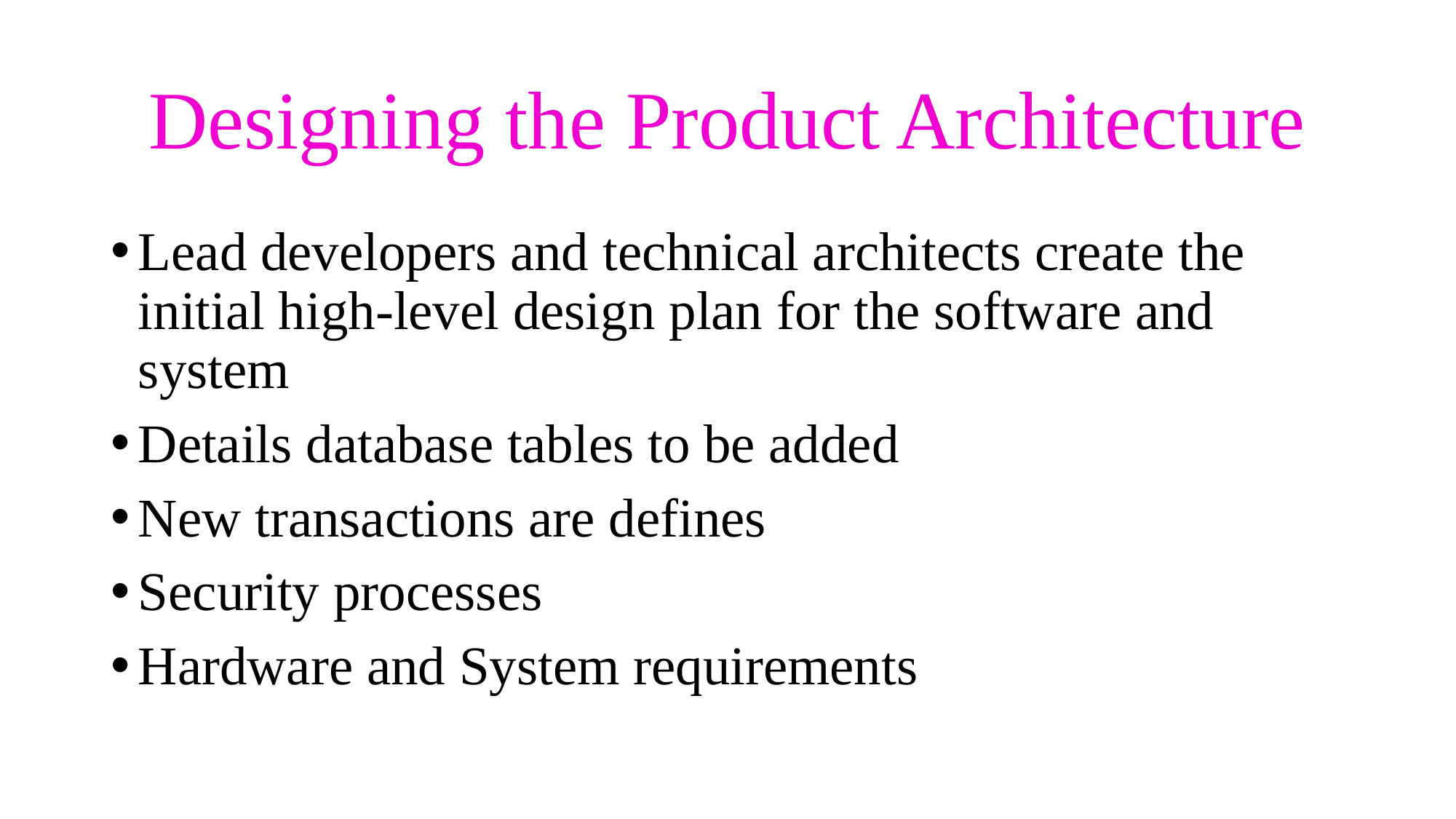

# Designing the Product Architecture
Lead developers and technical architects create the initial high-level design plan for the software and system
Details database tables to be added
New transactions are defines
Security processes
Hardware and System requirements